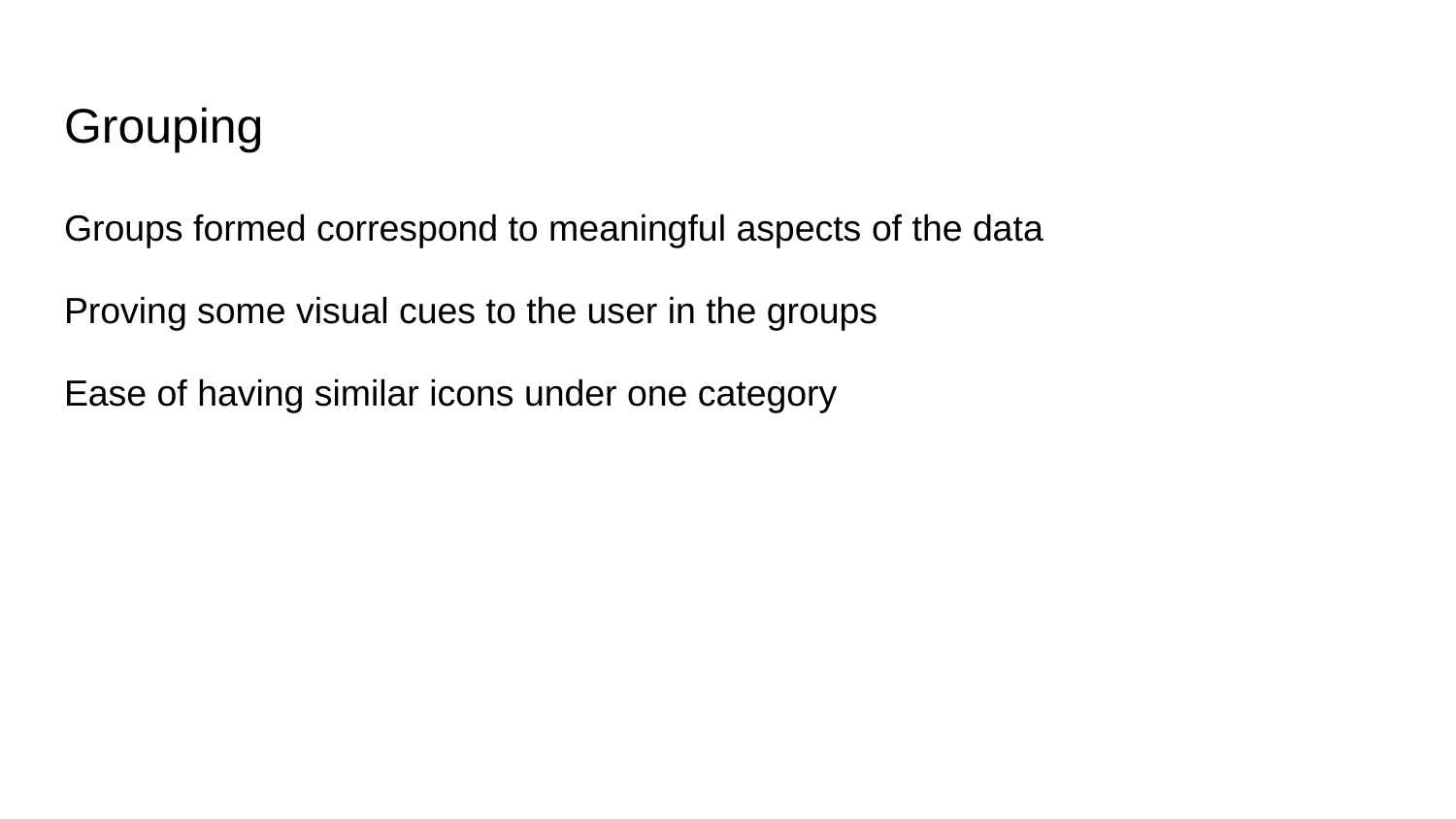

# Grouping
Groups formed correspond to meaningful aspects of the data
Proving some visual cues to the user in the groups
Ease of having similar icons under one category